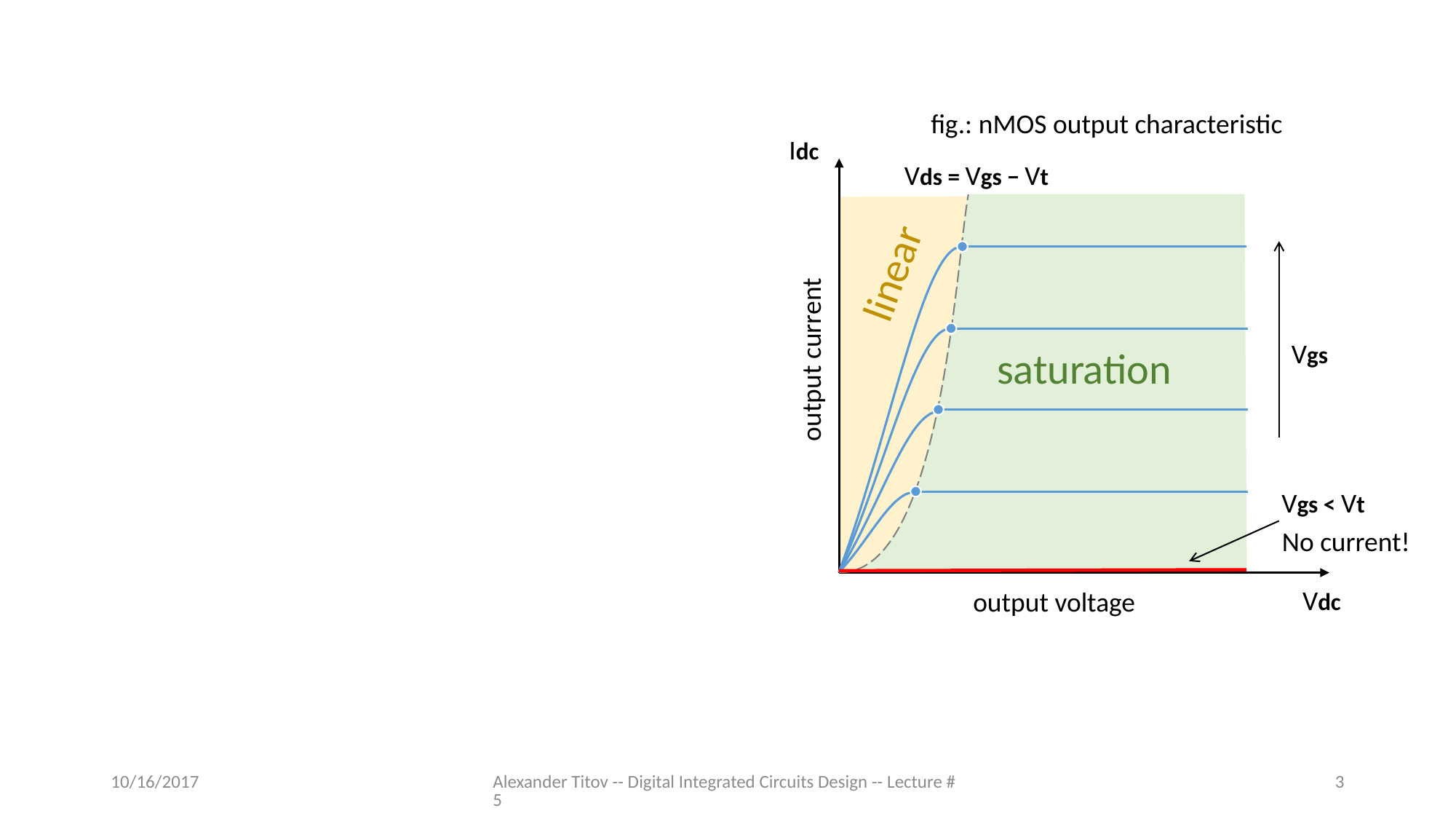

#
fig.: nMOS output characteristic
Idc
Vds = Vgs − Vt

linear

Vgs
saturation
output current

Vgs < Vt

No current!
Vdc
output voltage
10/16/2017
Alexander Titov -- Digital Integrated Circuits Design -- Lecture #5
3